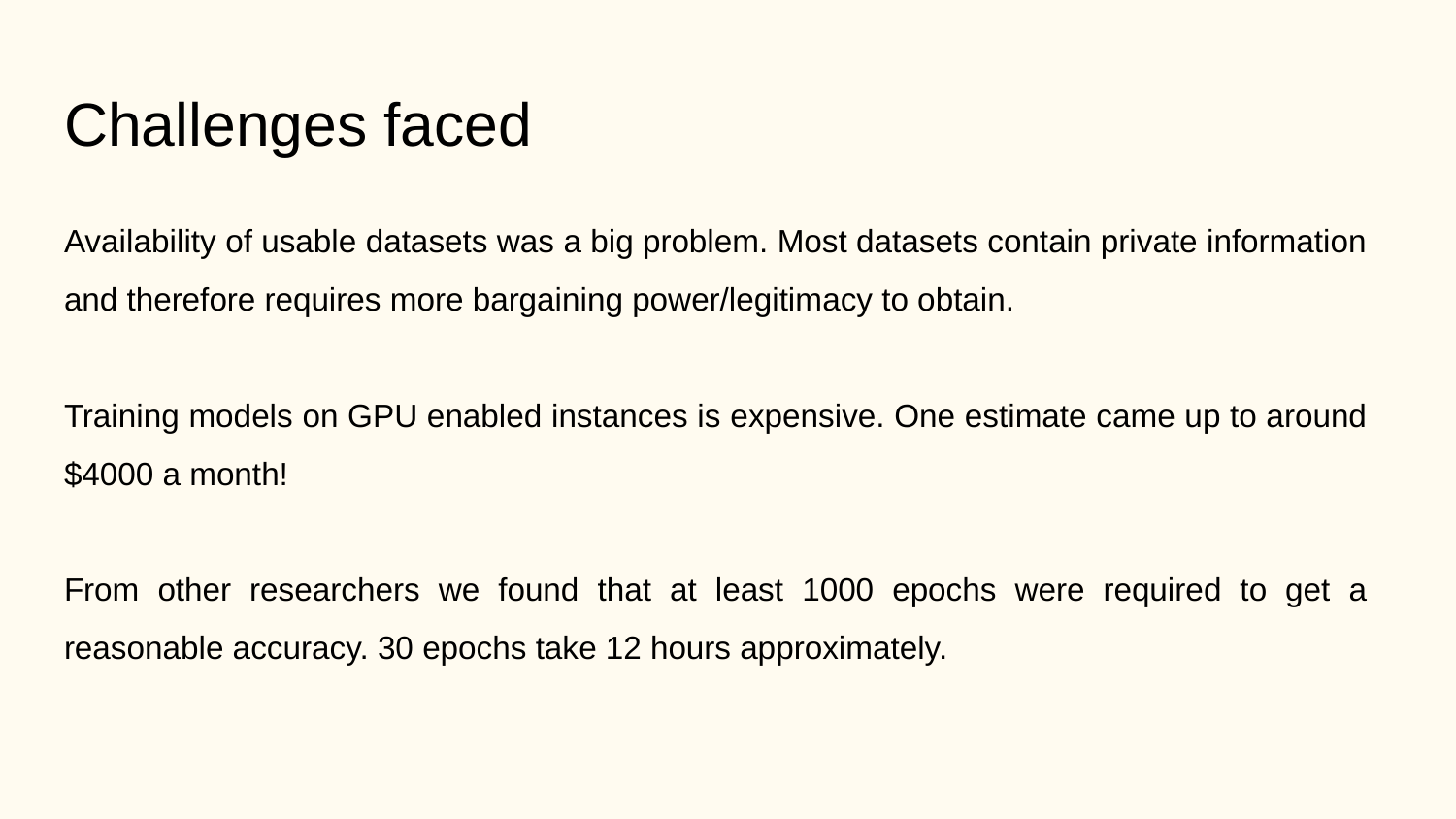

# Challenges faced
Availability of usable datasets was a big problem. Most datasets contain private information and therefore requires more bargaining power/legitimacy to obtain.

Training models on GPU enabled instances is expensive. One estimate came up to around $4000 a month!

From other researchers we found that at least 1000 epochs were required to get a reasonable accuracy. 30 epochs take 12 hours approximately.